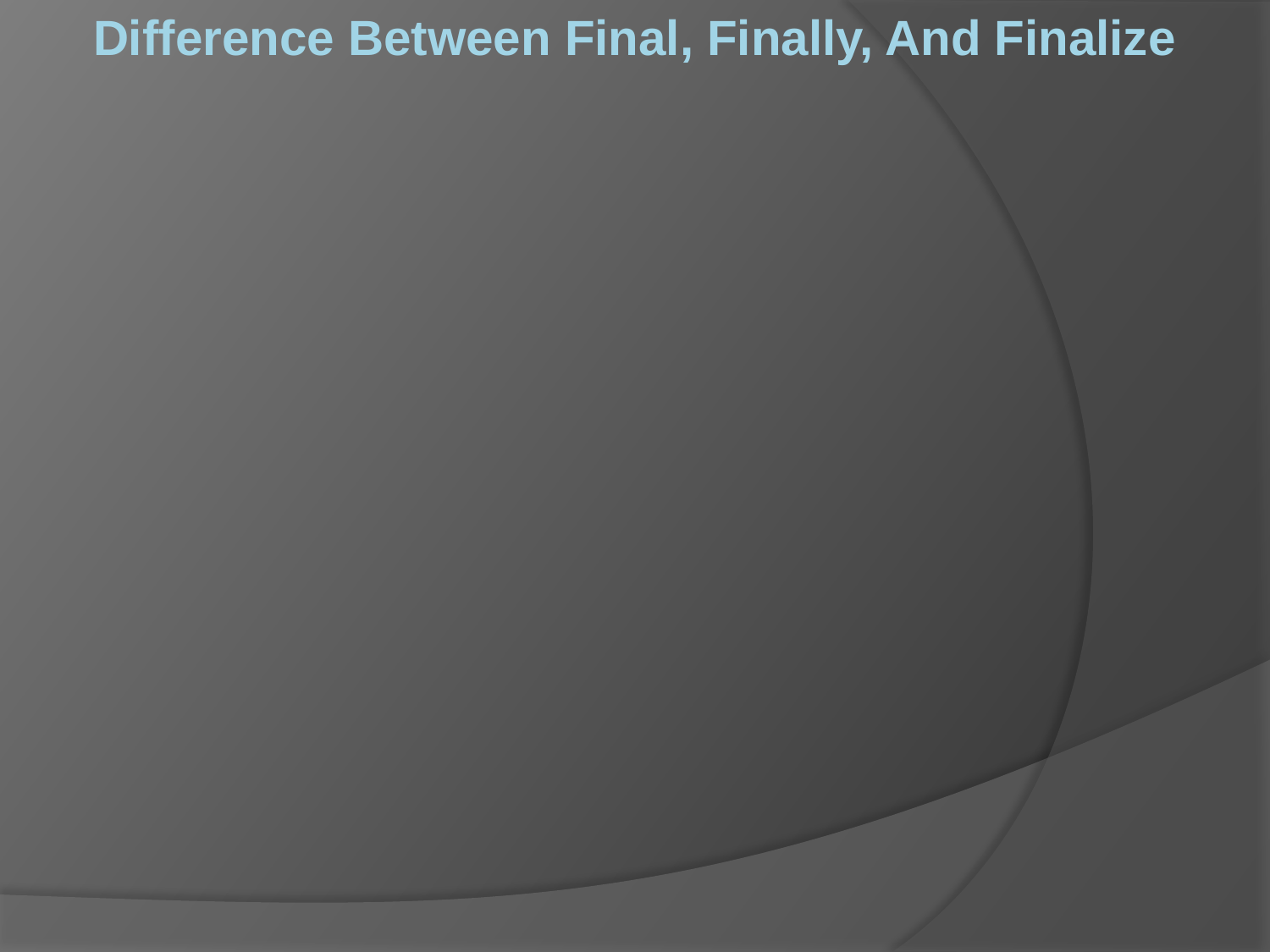

# Difference Between Final, Finally, And Finalize